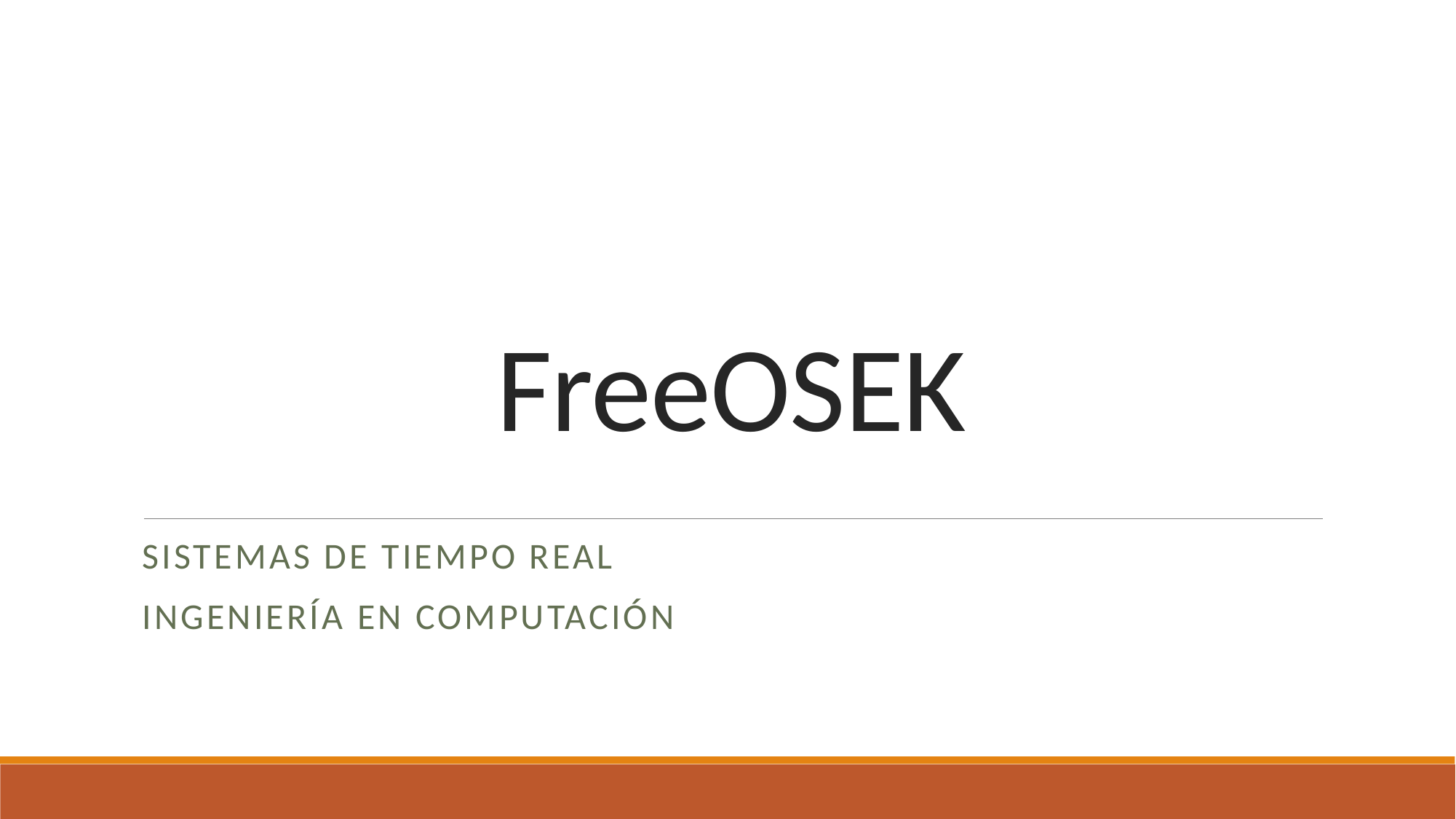

# FreeOSEK
Sistemas de Tiempo Real
Ingeniería en Computación